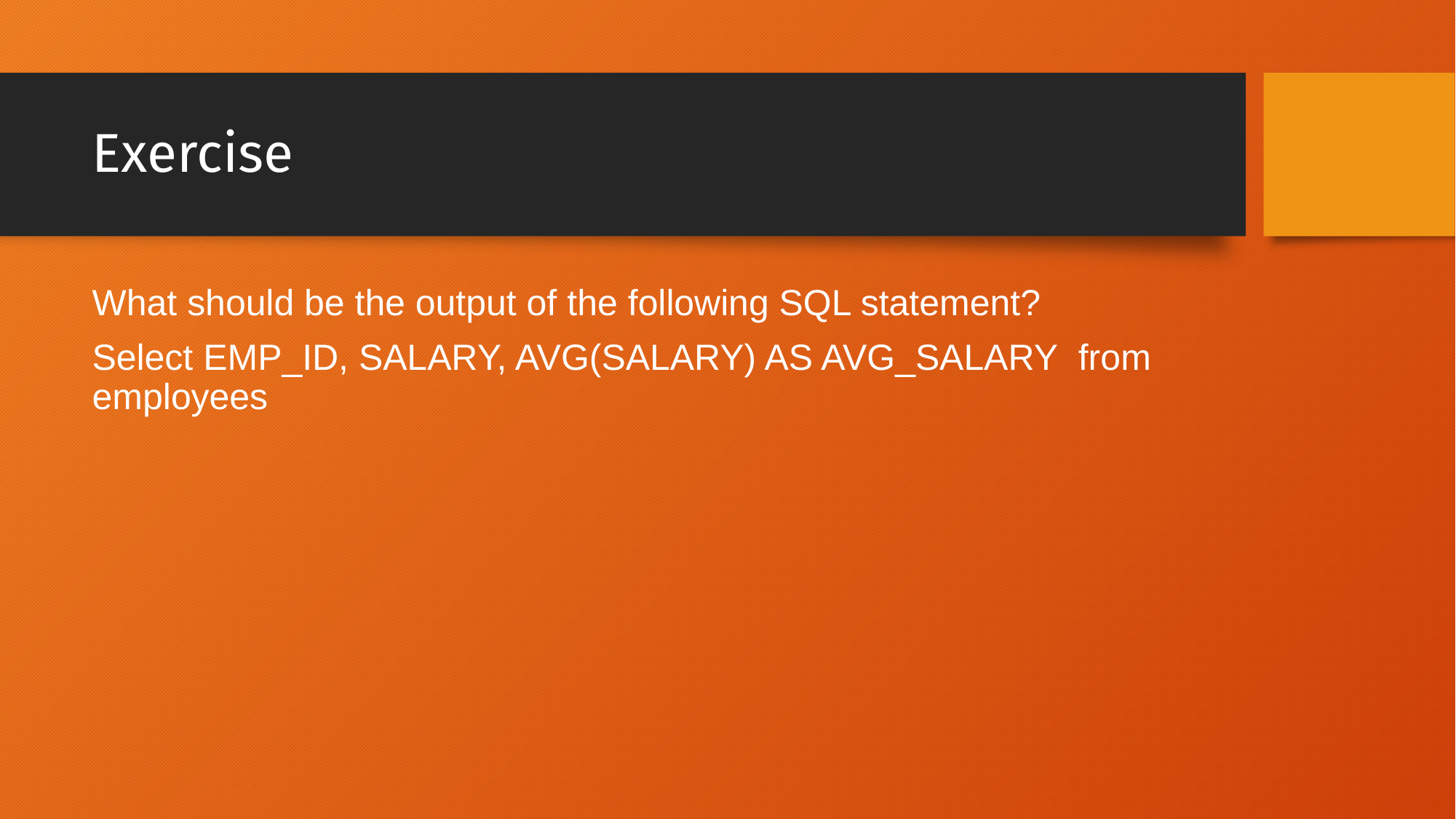

# Exercise
What should be the output of the following SQL statement?
Select EMP_ID, SALARY, AVG(SALARY) AS AVG_SALARY  from employees